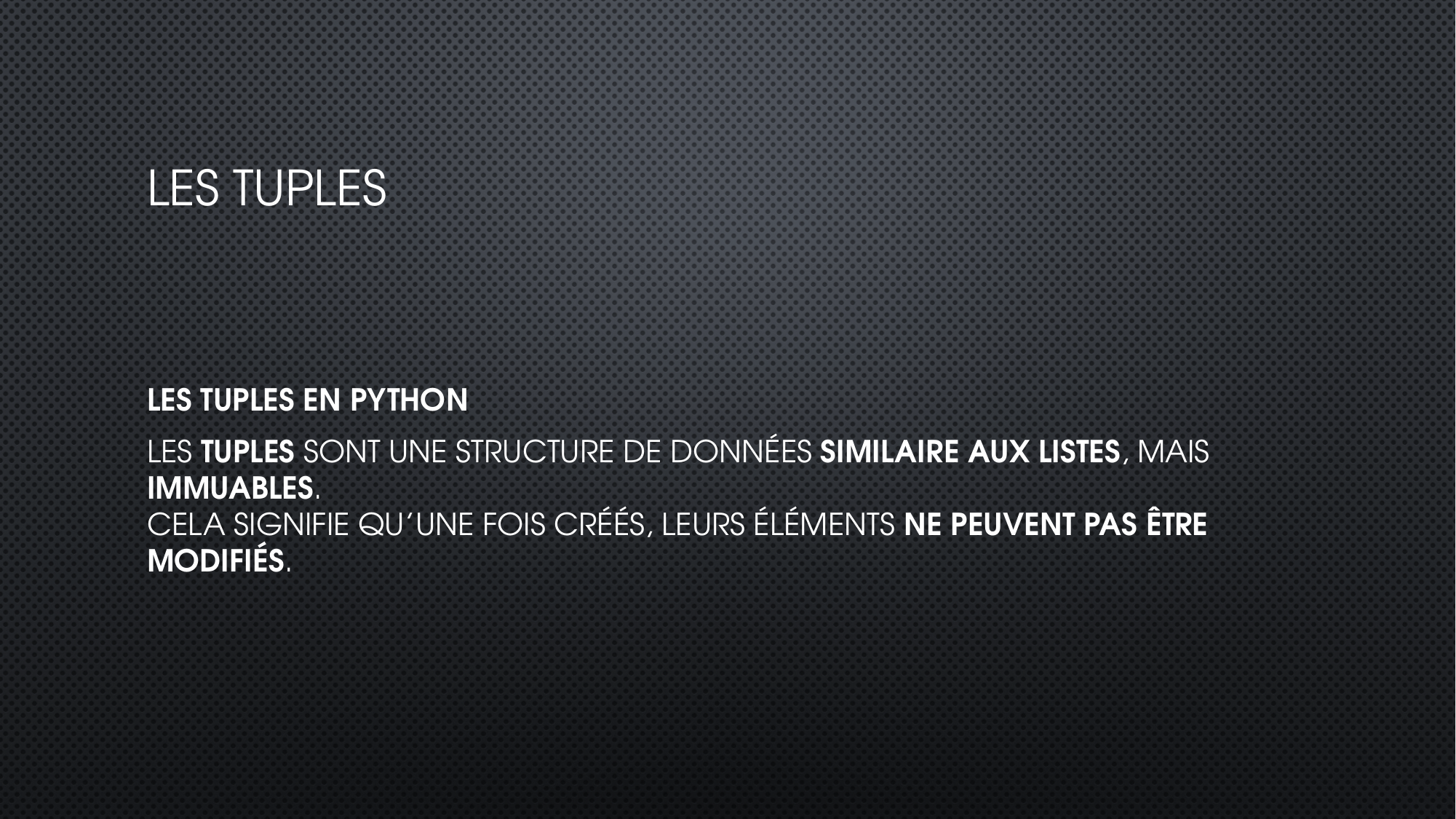

# Les tuples
Les tuples en Python
Les tuples sont une structure de données similaire aux listes, mais immuables.
Cela signifie qu’une fois créés, leurs éléments ne peuvent pas être modifiés.